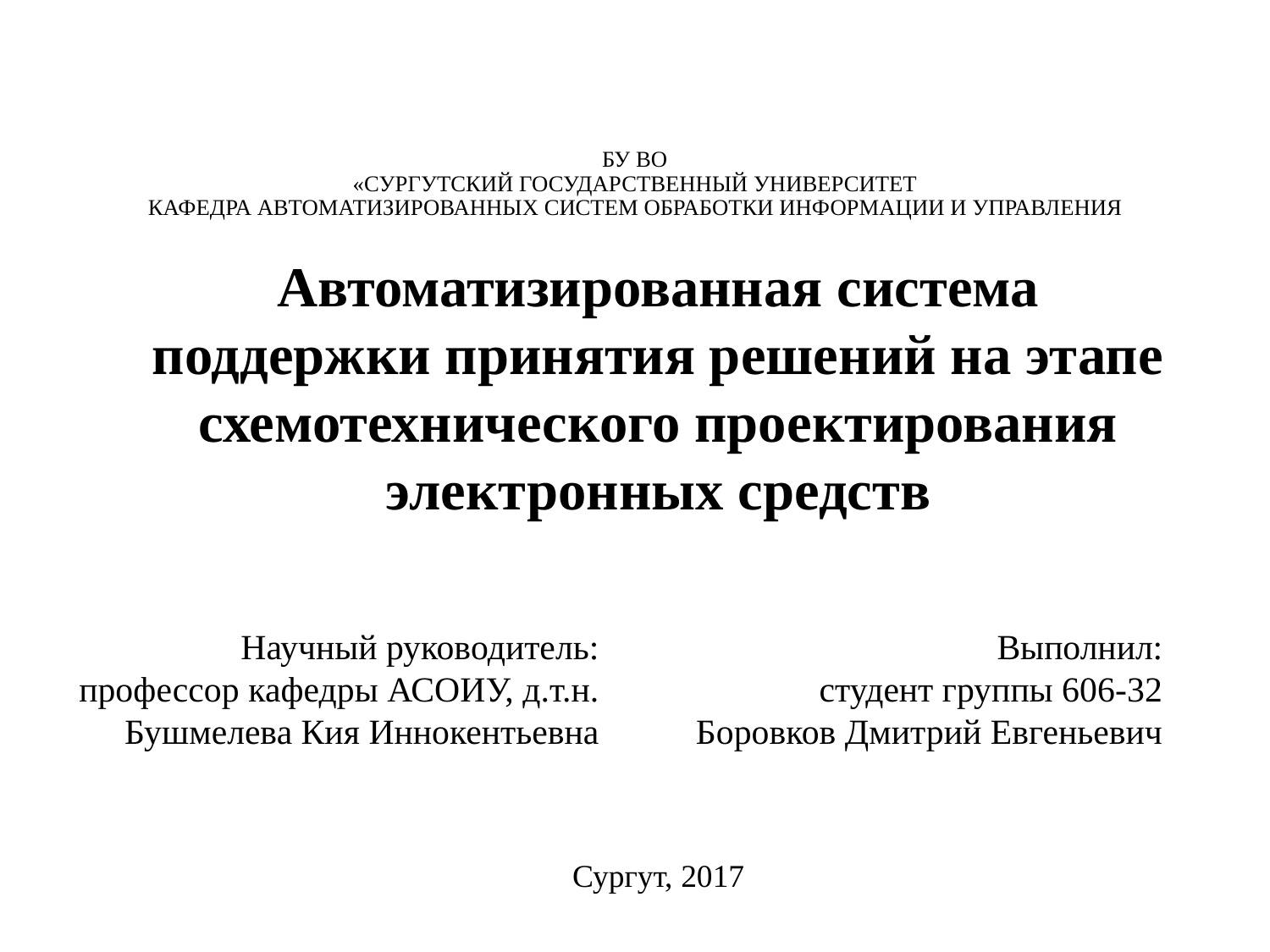

# БУ ВО «СУРГУТСКИЙ ГОСУДАРСТВЕННЫЙ УНИВЕРСИТЕТ КАФЕДРА АВТОМАТИЗИРОВАННЫХ СИСТЕМ ОБРАБОТКИ ИНФОРМАЦИИ И УПРАВЛЕНИЯ
Автоматизированная система поддержки принятия решений на этапе схемотехнического проектирования электронных средств
Научный руководитель:
профессор кафедры АСОИУ, д.т.н.
Бушмелева Кия Иннокентьевна
Выполнил:
студент группы 606-32
Боровков Дмитрий Евгеньевич
Сургут, 2017